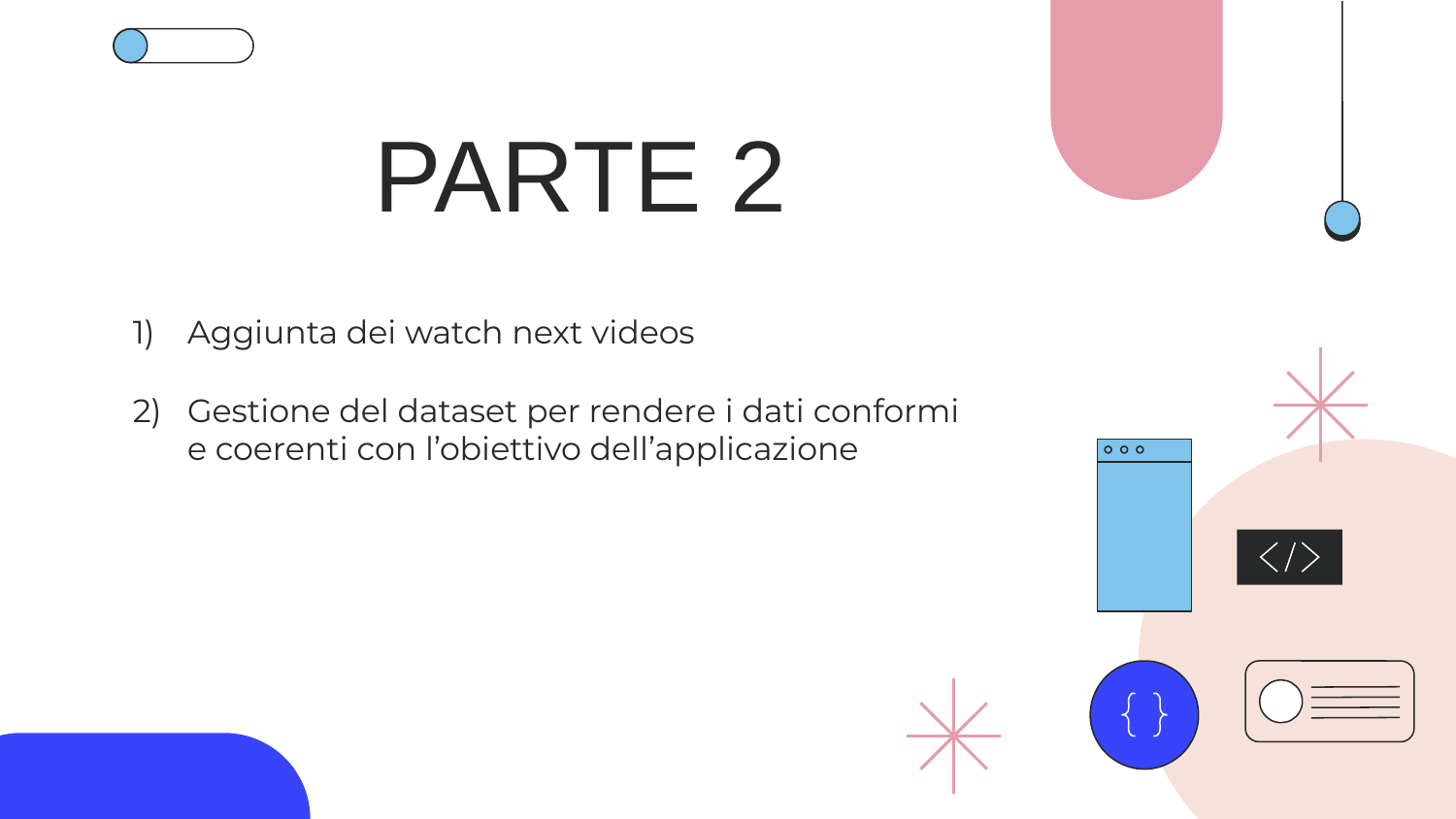

# PARTE 2
Aggiunta dei watch next videos

Gestione del dataset per rendere i dati conformi e coerenti con l’obiettivo dell’applicazione